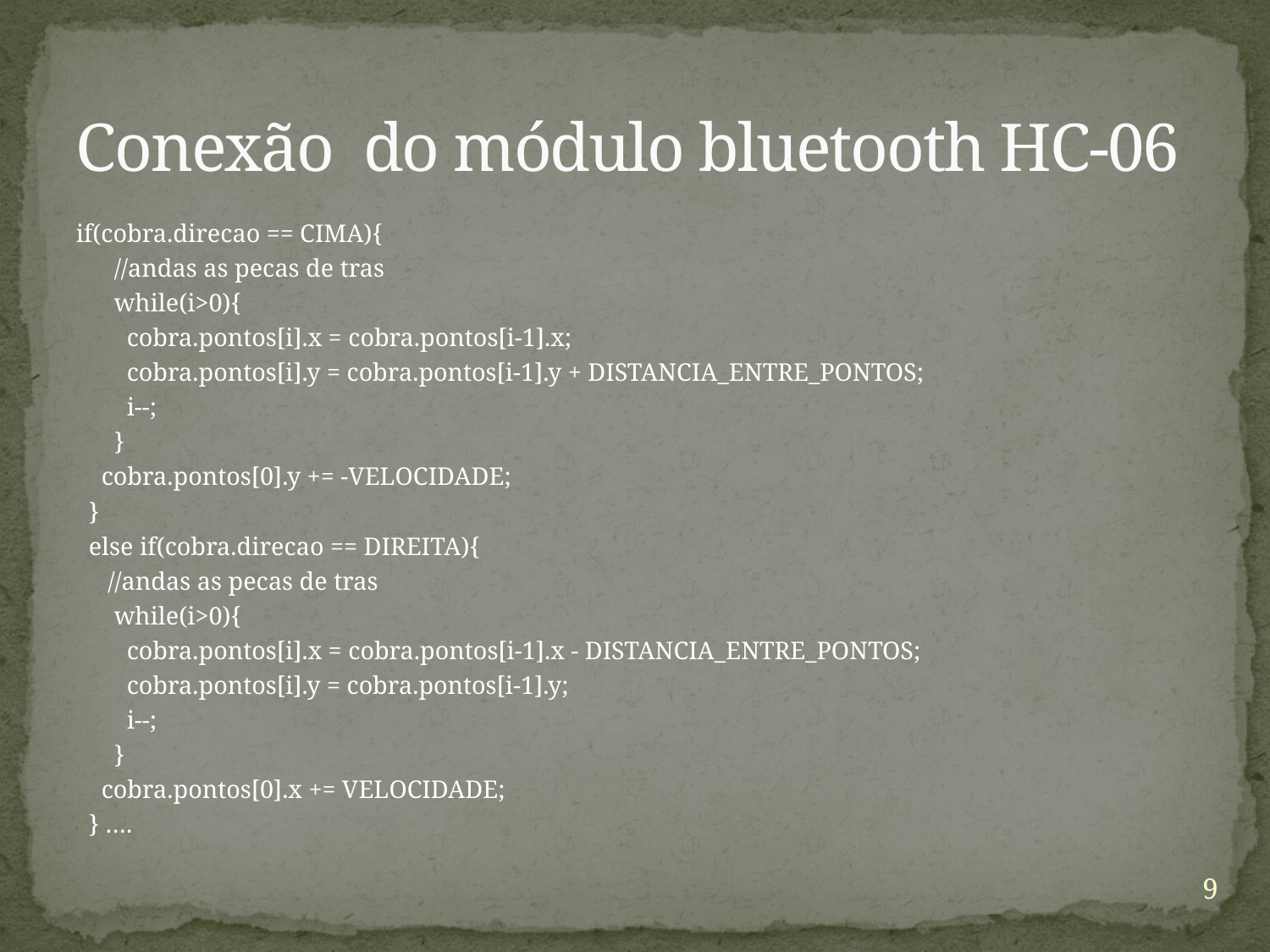

# Conexão  do módulo bluetooth HC-06
if(cobra.direcao == CIMA){
      //andas as pecas de tras
      while(i>0){
        cobra.pontos[i].x = cobra.pontos[i-1].x;
        cobra.pontos[i].y = cobra.pontos[i-1].y + DISTANCIA_ENTRE_PONTOS;
        i--;
      }
    cobra.pontos[0].y += -VELOCIDADE;
  }
  else if(cobra.direcao == DIREITA){
     //andas as pecas de tras
      while(i>0){
        cobra.pontos[i].x = cobra.pontos[i-1].x - DISTANCIA_ENTRE_PONTOS;
        cobra.pontos[i].y = cobra.pontos[i-1].y;
        i--;
      }
    cobra.pontos[0].x += VELOCIDADE;
  } ….
9